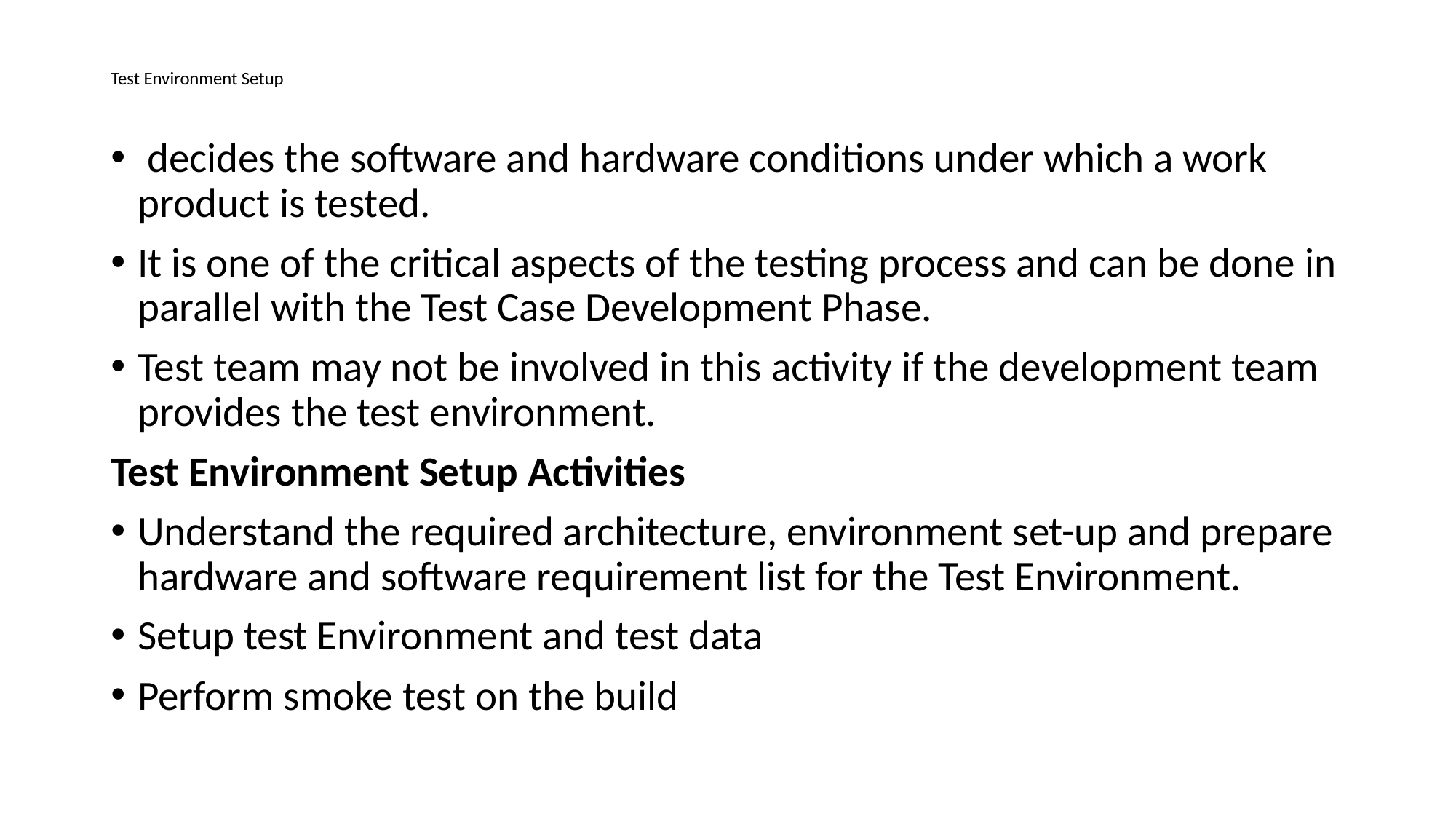

# Test Environment Setup
 decides the software and hardware conditions under which a work product is tested.
It is one of the critical aspects of the testing process and can be done in parallel with the Test Case Development Phase.
Test team may not be involved in this activity if the development team provides the test environment.
Test Environment Setup Activities
Understand the required architecture, environment set-up and prepare hardware and software requirement list for the Test Environment.
Setup test Environment and test data
Perform smoke test on the build